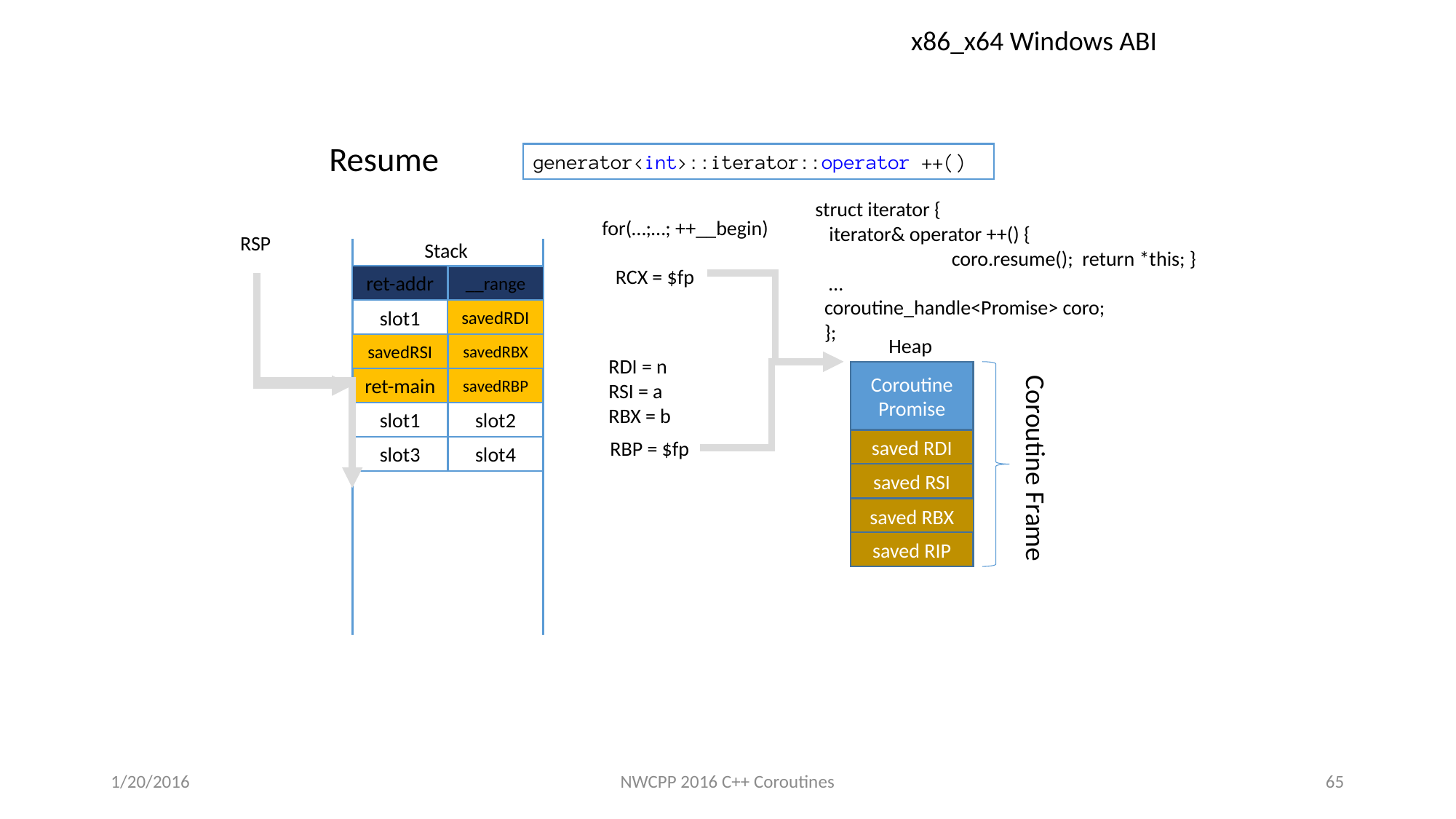

x86_x64 Windows ABI
# Resume
generator<int>::iterator::operator ++()
struct iterator {
   iterator& operator ++() {
                              coro.resume();  return *this; }
   …
  coroutine_handle<Promise> coro;
  };
for(…;…; ++__begin)
RSP
Stack
RCX = $fp
ret-addr
__range
slot1
savedRDI
slot2
Heap
slot3
savedRSI
slot4
savedRBX
RDI = n
RSI = a
RBX = b

Coroutine Frame
Coroutine
Promise
RDI slot
RSI slot
RBX slot
RIP slot
ret-main
savedRBP
slot1
slot2
RBP = $fp
saved RDI
slot3
slot4
saved RSI
saved RBX
saved RIP
1/20/2016
NWCPP 2016 C++ Coroutines
65